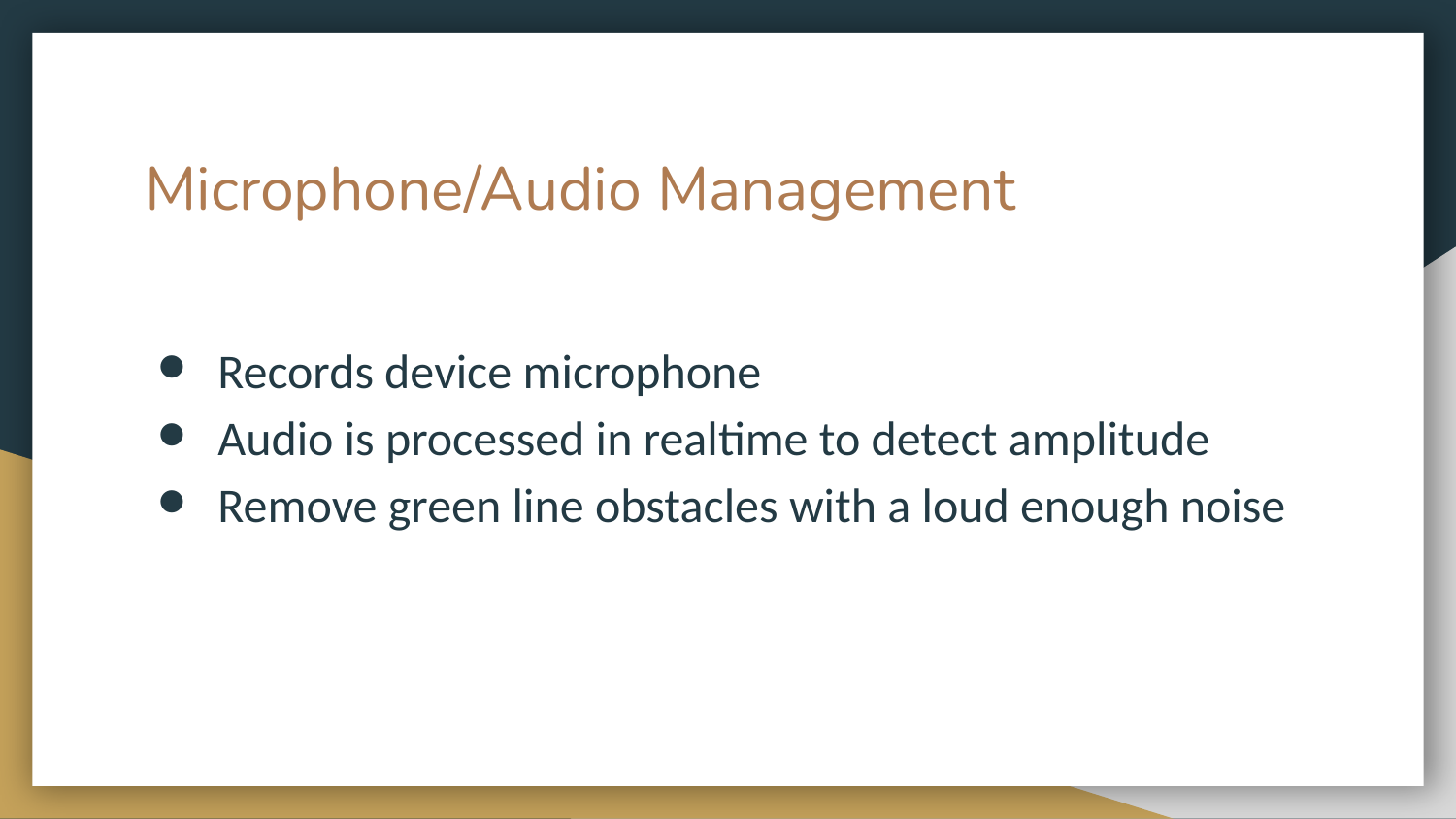

# Microphone/Audio Management
Records device microphone
Audio is processed in realtime to detect amplitude
Remove green line obstacles with a loud enough noise